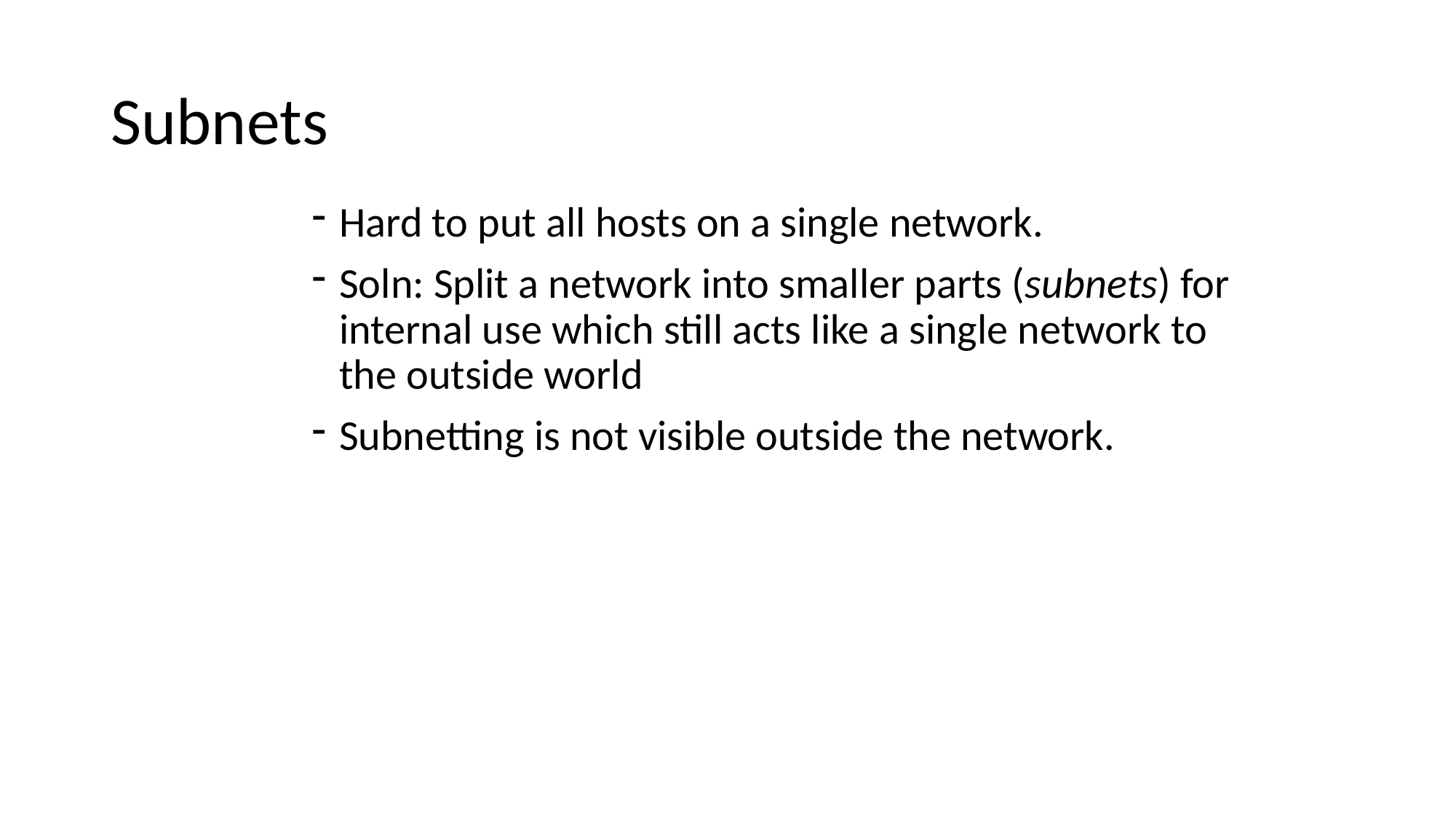

# Subnets
Hard to put all hosts on a single network.
Soln: Split a network into smaller parts (subnets) for internal use which still acts like a single network to the outside world
Subnetting is not visible outside the network.